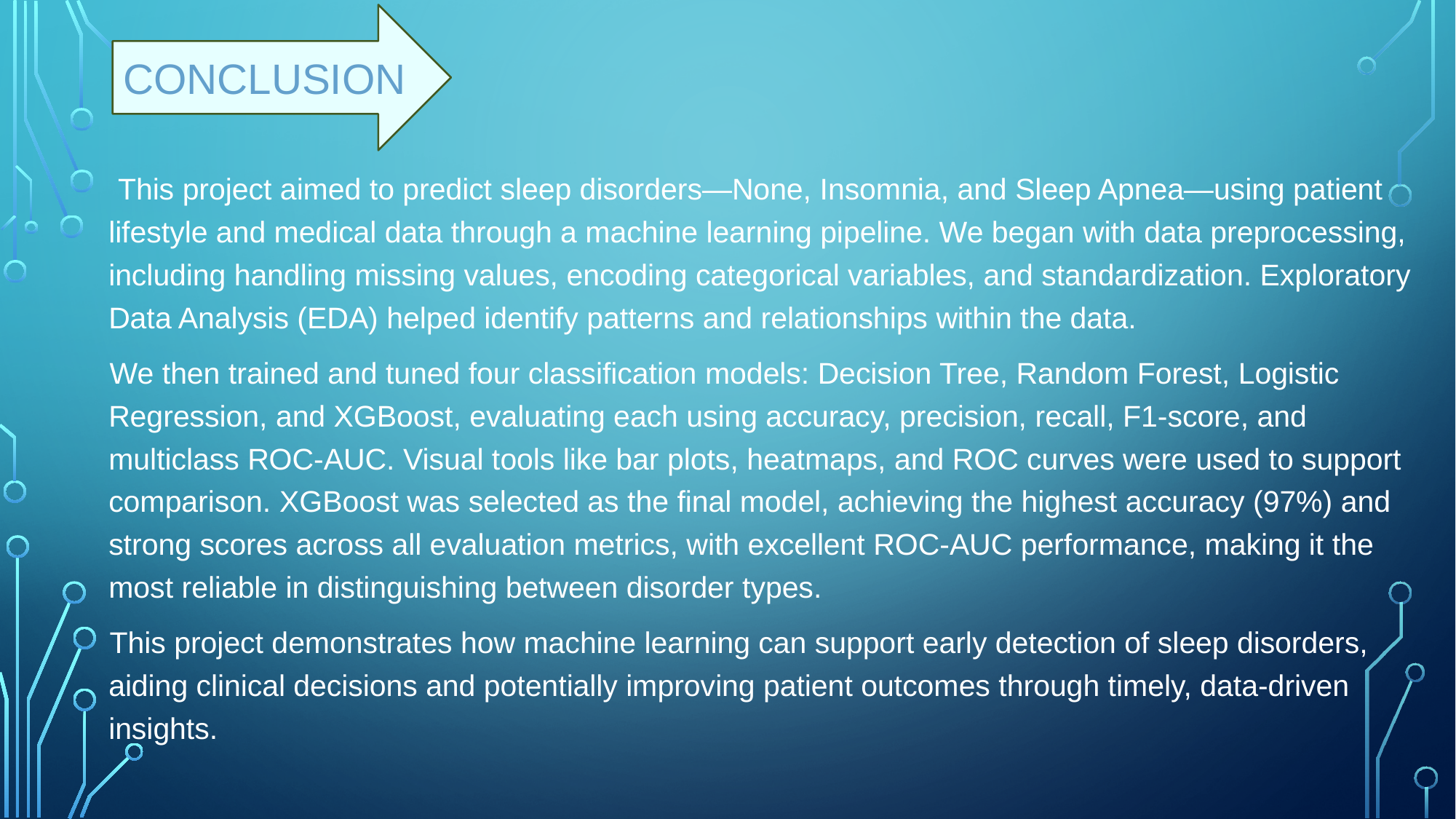

CONCLUSION
    This project aimed to predict sleep disorders—None, Insomnia, and Sleep Apnea—using patient lifestyle and medical data through a machine learning pipeline. We began with data preprocessing, including handling missing values, encoding categorical variables, and standardization. Exploratory Data Analysis (EDA) helped identify patterns and relationships within the data.
   We then trained and tuned four classification models: Decision Tree, Random Forest, Logistic Regression, and XGBoost, evaluating each using accuracy, precision, recall, F1-score, and multiclass ROC-AUC. Visual tools like bar plots, heatmaps, and ROC curves were used to support comparison. XGBoost was selected as the final model, achieving the highest accuracy (97%) and strong scores across all evaluation metrics, with excellent ROC-AUC performance, making it the most reliable in distinguishing between disorder types.
   This project demonstrates how machine learning can support early detection of sleep disorders, aiding clinical decisions and potentially improving patient outcomes through timely, data-driven insights.